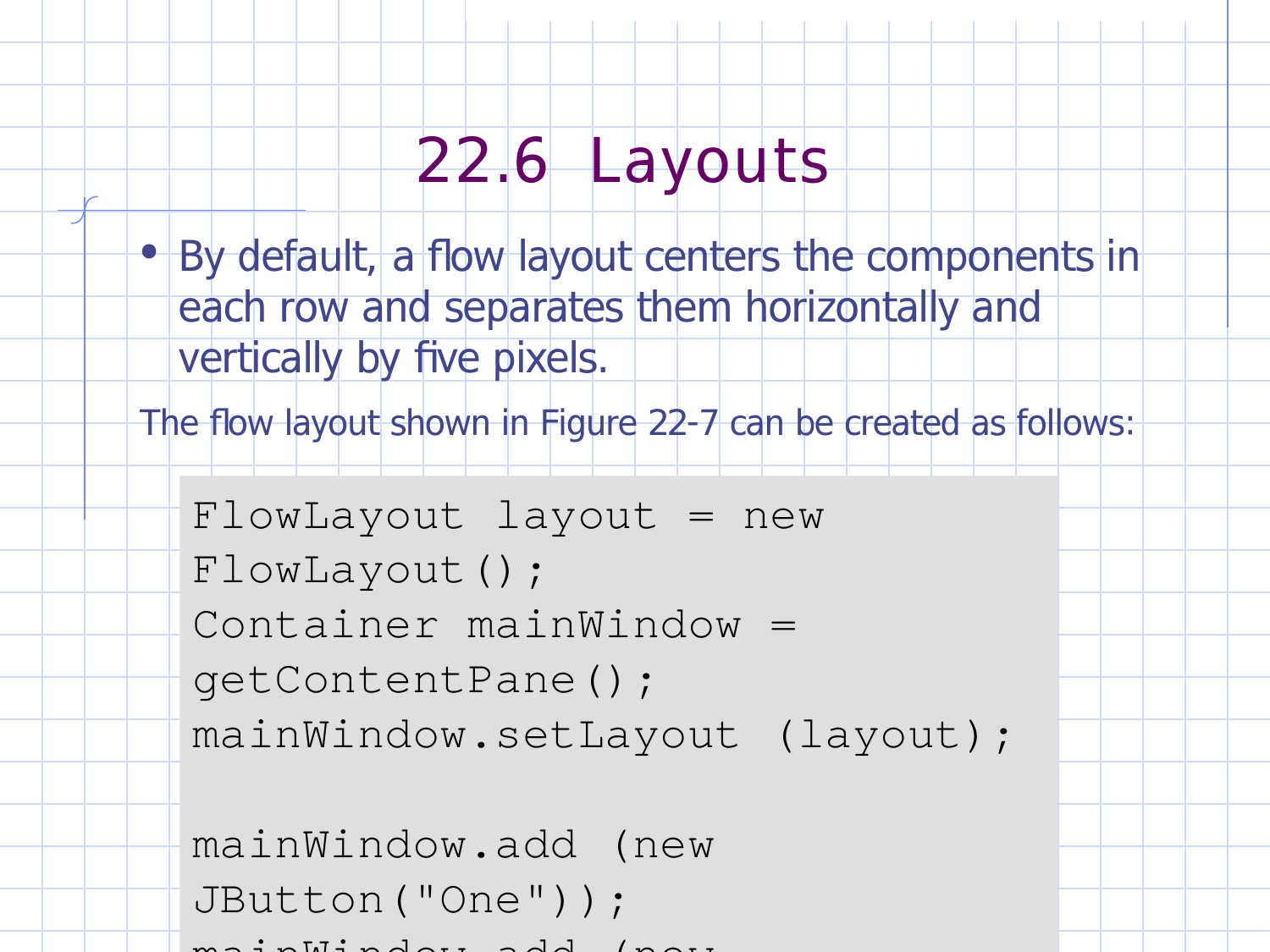

# 22.6  Layouts
By default, a flow layout centers the components in each row and separates them horizontally and vertically by five pixels.

The flow layout shown in Figure 22-7 can be created as follows:

FlowLayout layout = new FlowLayout();
Container mainWindow = getContentPane();
mainWindow.setLayout (layout);

mainWindow.add (new JButton("One"));
mainWindow.add (new JButton("Two"));
mainWindow.add (new JButton("Three"));
mainWindow.add (new JButton("Four"));